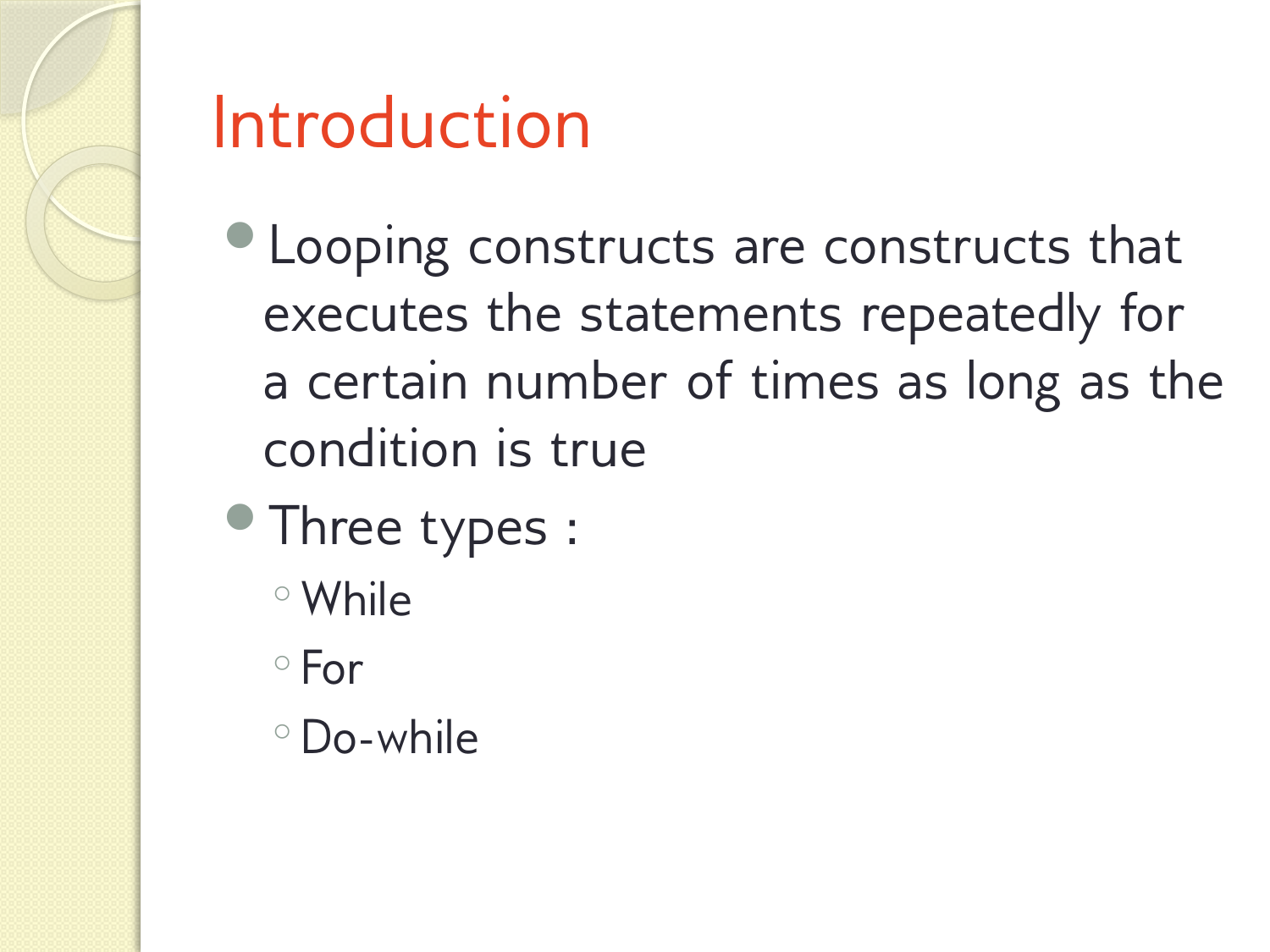

# Introduction
Looping constructs are constructs that executes the statements repeatedly for a certain number of times as long as the condition is true
Three types :
While
For
Do-while